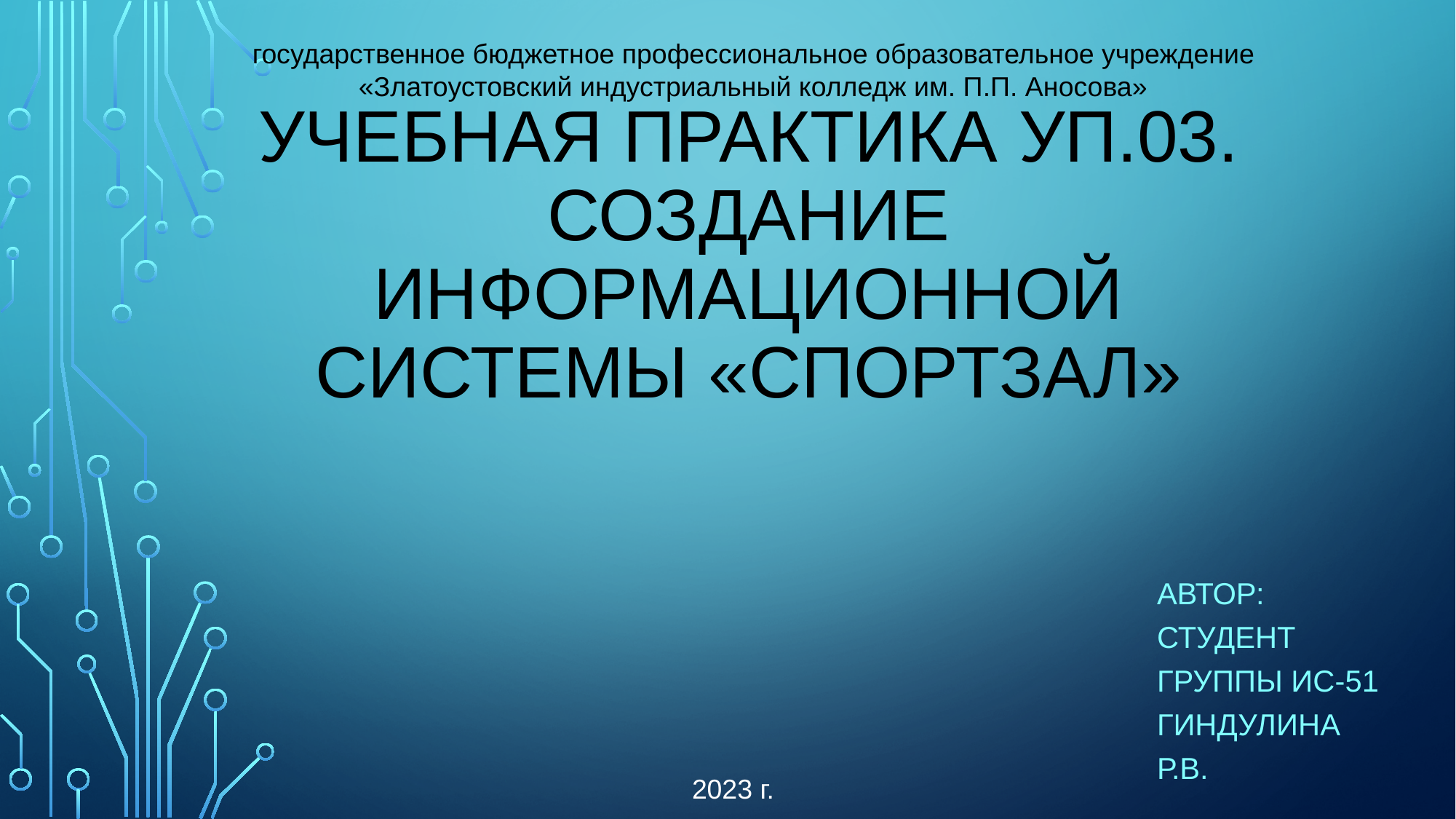

государственное бюджетное профессиональное образовательное учреждение
«Златоустовский индустриальный колледж им. П.П. Аносова»
# Учебная практика УП.03. Создание Информационной системы «Спортзал»
Автор: студент группы ИС-51 Гиндулина Р.В.
2023 г.